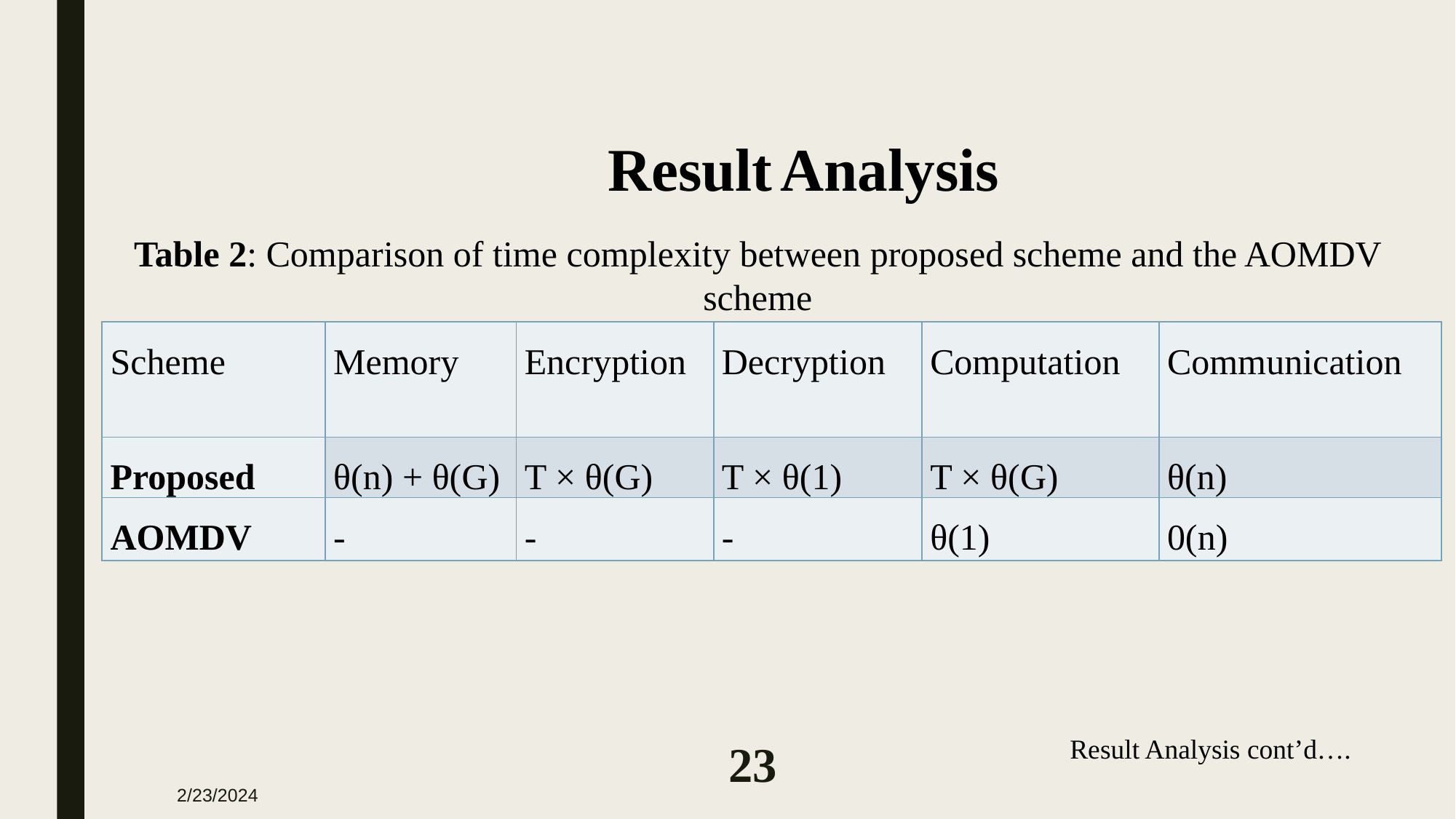

Result Analysis
Table 2: Comparison of time complexity between proposed scheme and the AOMDV scheme
| Scheme | Memory | Encryption | Decryption | Computation | Communication |
| --- | --- | --- | --- | --- | --- |
| Proposed | θ(n) + θ(G) | T × θ(G) | T × θ(1) | T × θ(G) | θ(n) |
| AOMDV | - | - | - | θ(1) | 0(n) |
Result Analysis cont’d….
23
2/23/2024